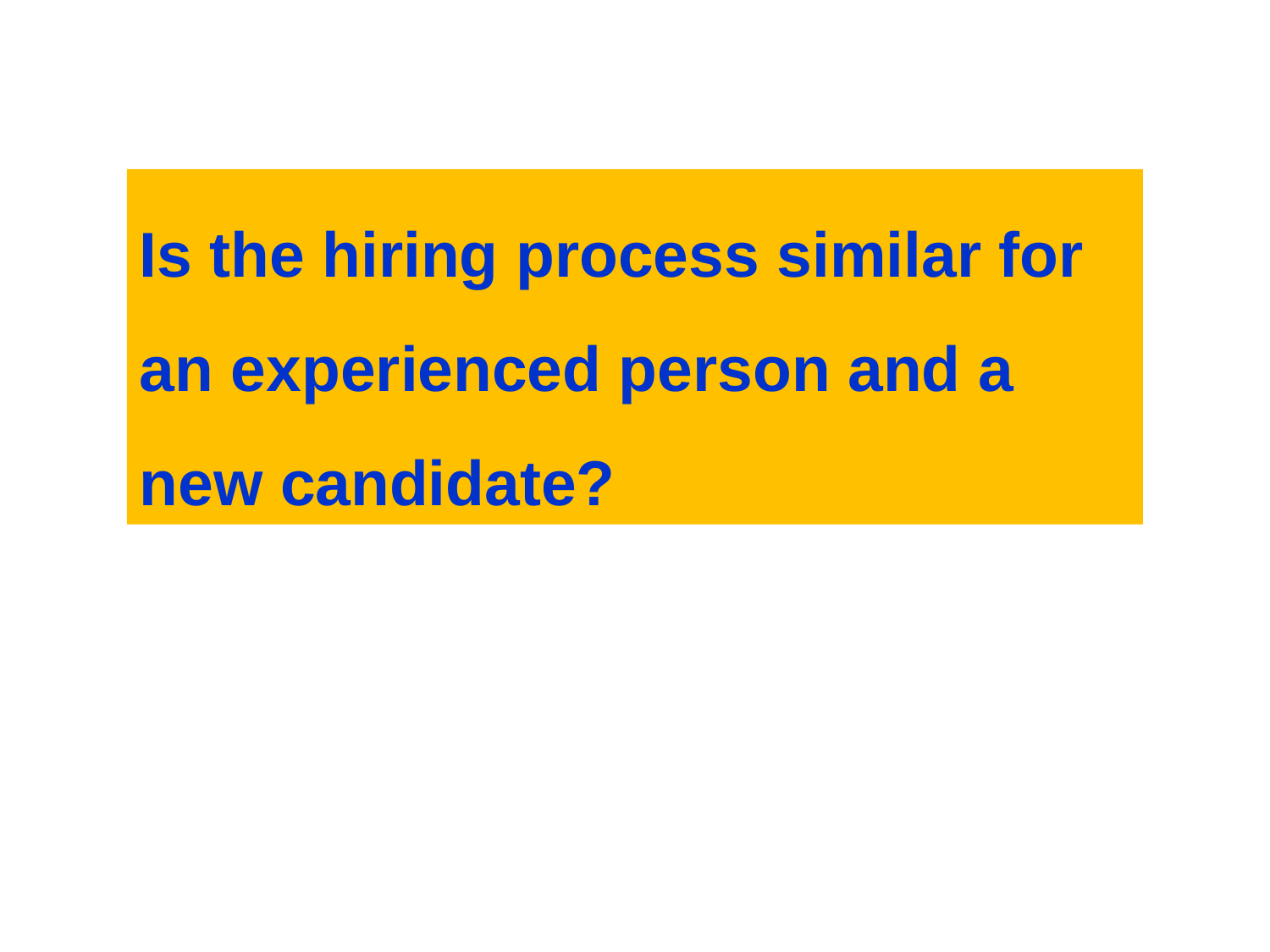

Is the hiring process similar for an experienced person and a new candidate?